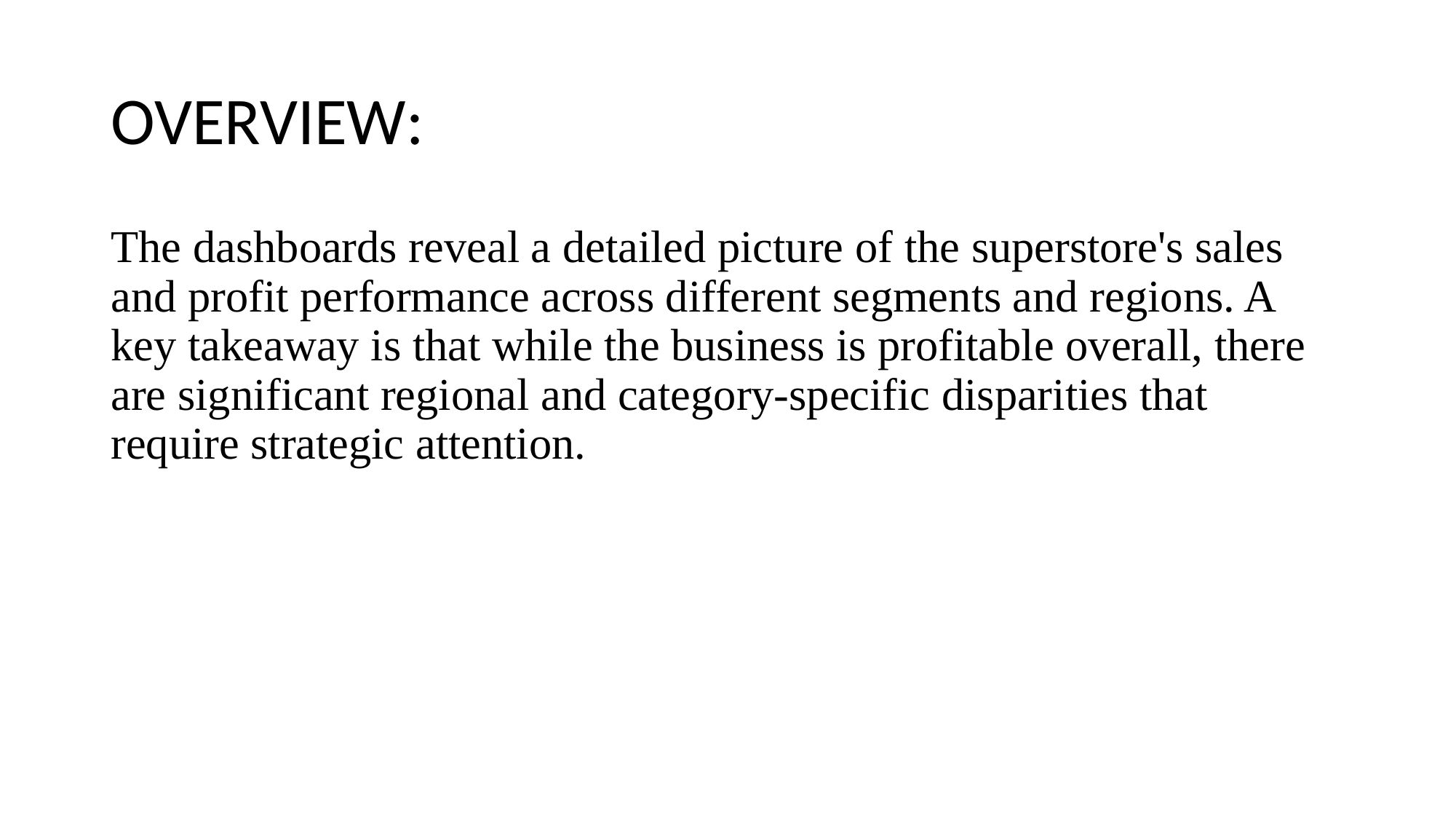

# OVERVIEW:
The dashboards reveal a detailed picture of the superstore's sales and profit performance across different segments and regions. A key takeaway is that while the business is profitable overall, there are significant regional and category-specific disparities that require strategic attention.